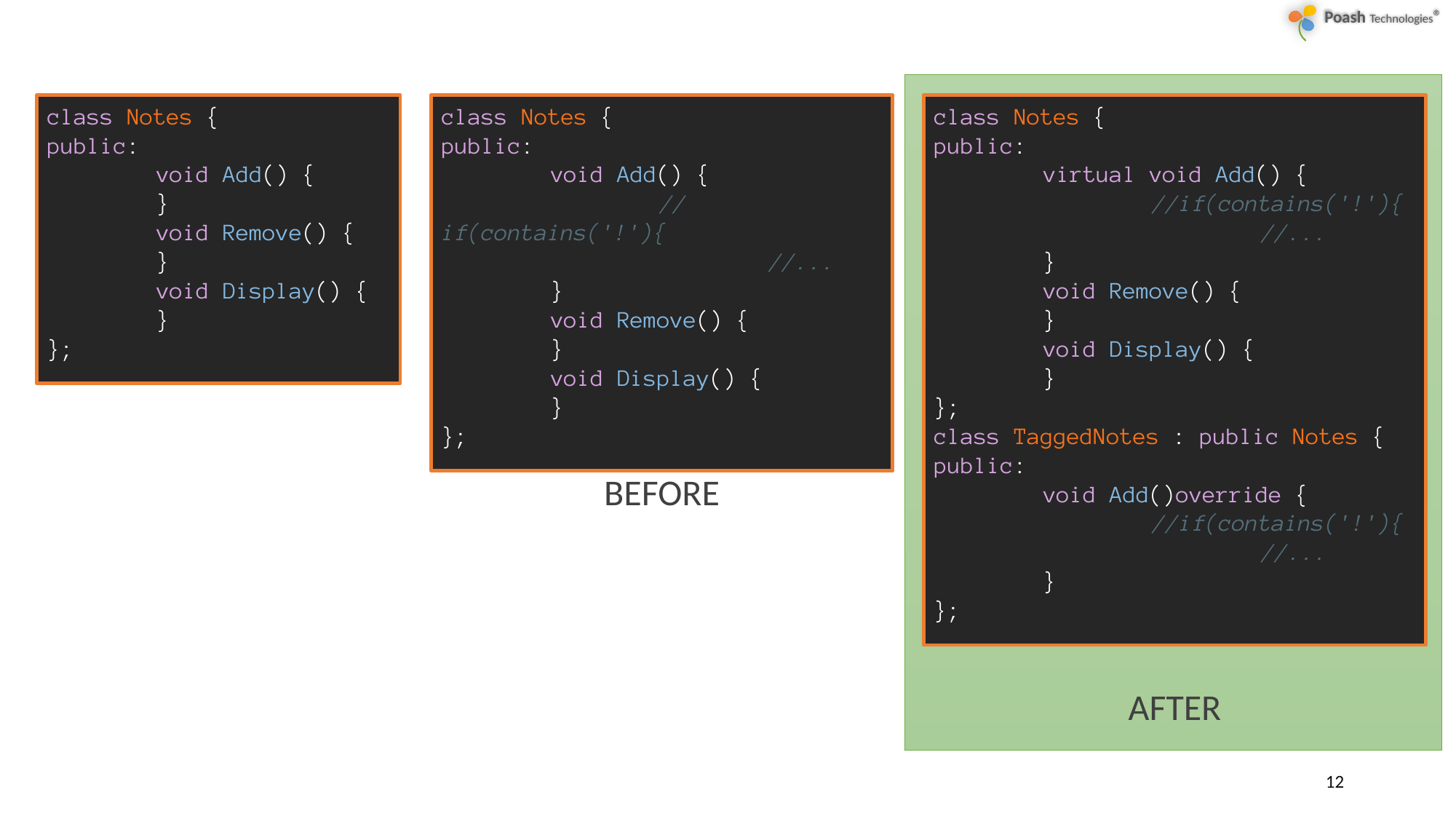

class Notes {
public:
	void Add() {
	}
	void Remove() {
	}
	void Display() {
	}
};

class Notes {
public:
	void Add() {
		//if(contains('!'){
			//...
	}
	void Remove() {
	}
	void Display() {
	}
};

class Notes {
public:
	virtual void Add() {
		//if(contains('!'){
			//...
	}
	void Remove() {
	}
	void Display() {
	}
};
class TaggedNotes : public Notes {
public:
	void Add()override {
		//if(contains('!'){
			//...
	}
};

BEFORE
AFTER
12